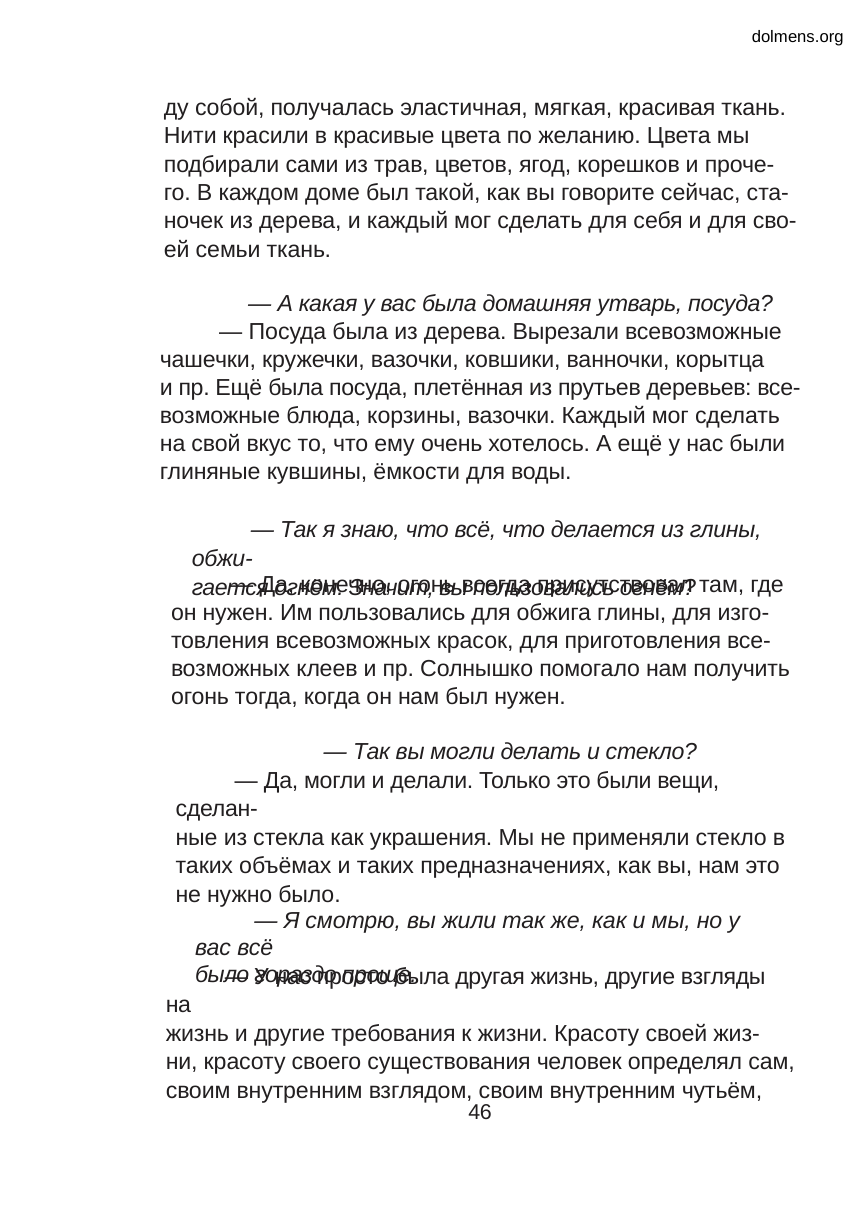

dolmens.org

ду собой, получалась эластичная, мягкая, красивая ткань.
Нити красили в красивые цвета по желанию. Цвета мы
подбирали сами из трав, цветов, ягод, корешков и проче-
го. В каждом доме был такой, как вы говорите сейчас, ста-
ночек из дерева, и каждый мог сделать для себя и для сво-
ей семьи ткань.

— А какая у вас была домашняя утварь, посуда?

— Посуда была из дерева. Вырезали всевозможные
чашечки, кружечки, вазочки, ковшики, ванночки, корытца
и пр. Ещё была посуда, плетённая из прутьев деревьев: все-
возможные блюда, корзины, вазочки. Каждый мог сделать
на свой вкус то, что ему очень хотелось. А ещё у нас были
глиняные кувшины, ёмкости для воды.

— Так я знаю, что всё, что делается из глины, обжи-
гается огнём. Значит, вы пользовались огнём?

— Да, конечно, огонь всегда присутствовал там, где
он нужен. Им пользовались для обжига глины, для изго-
товления всевозможных красок, для приготовления все-
возможных клеев и пр. Солнышко помогало нам получить
огонь тогда, когда он нам был нужен.

— Так вы могли делать и стекло?

— Да, могли и делали. Только это были вещи, сделан-
ные из стекла как украшения. Мы не применяли стекло в
таких объёмах и таких предназначениях, как вы, нам это
не нужно было.

— Я смотрю, вы жили так же, как и мы, но у вас всё
было гораздо проще.

— У нас просто была другая жизнь, другие взгляды на
жизнь и другие требования к жизни. Красоту своей жиз-
ни, красоту своего существования человек определял сам,
своим внутренним взглядом, своим внутренним чутьём,

46